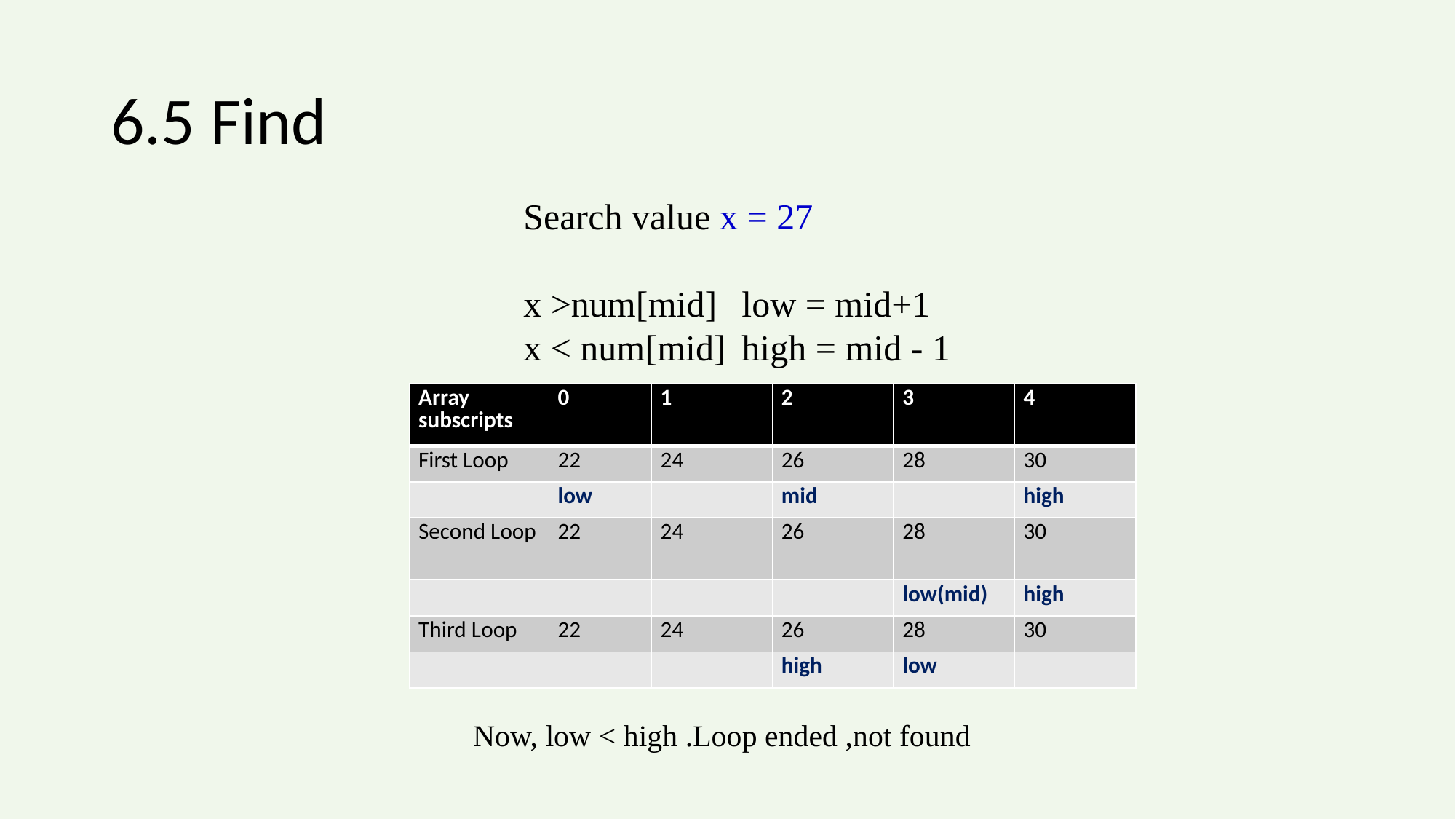

# 6.5 Find
Search value x = 27

x >num[mid] 	low = mid+1
x < num[mid] 	high = mid - 1
| Array subscripts | 0 | 1 | 2 | 3 | 4 |
| --- | --- | --- | --- | --- | --- |
| First Loop | 22 | 24 | 26 | 28 | 30 |
|  | low |  | mid |  | high |
| Second Loop | 22 | 24 | 26 | 28 | 30 |
|  |  |  |  | low(mid) | high |
| Third Loop | 22 | 24 | 26 | 28 | 30 |
|  |  |  | high | low |  |
Now, low < high .Loop ended ,not found